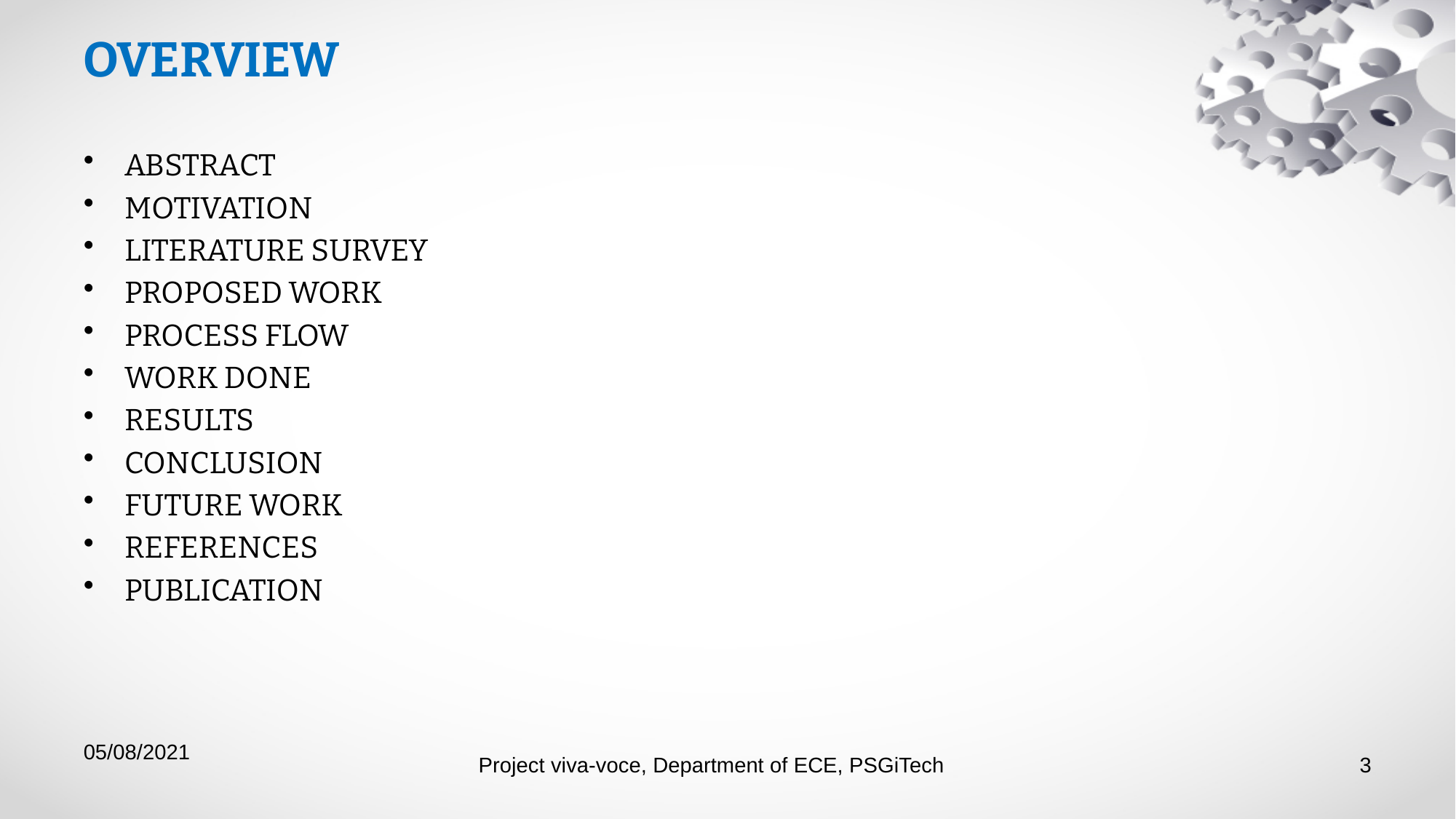

# OVERVIEW
ABSTRACT
MOTIVATION
LITERATURE SURVEY
PROPOSED WORK
PROCESS FLOW
WORK DONE
RESULTS
CONCLUSION
FUTURE WORK
REFERENCES
PUBLICATION

05/08/2021

Project viva-voce, Department of ECE, PSGiTech
3